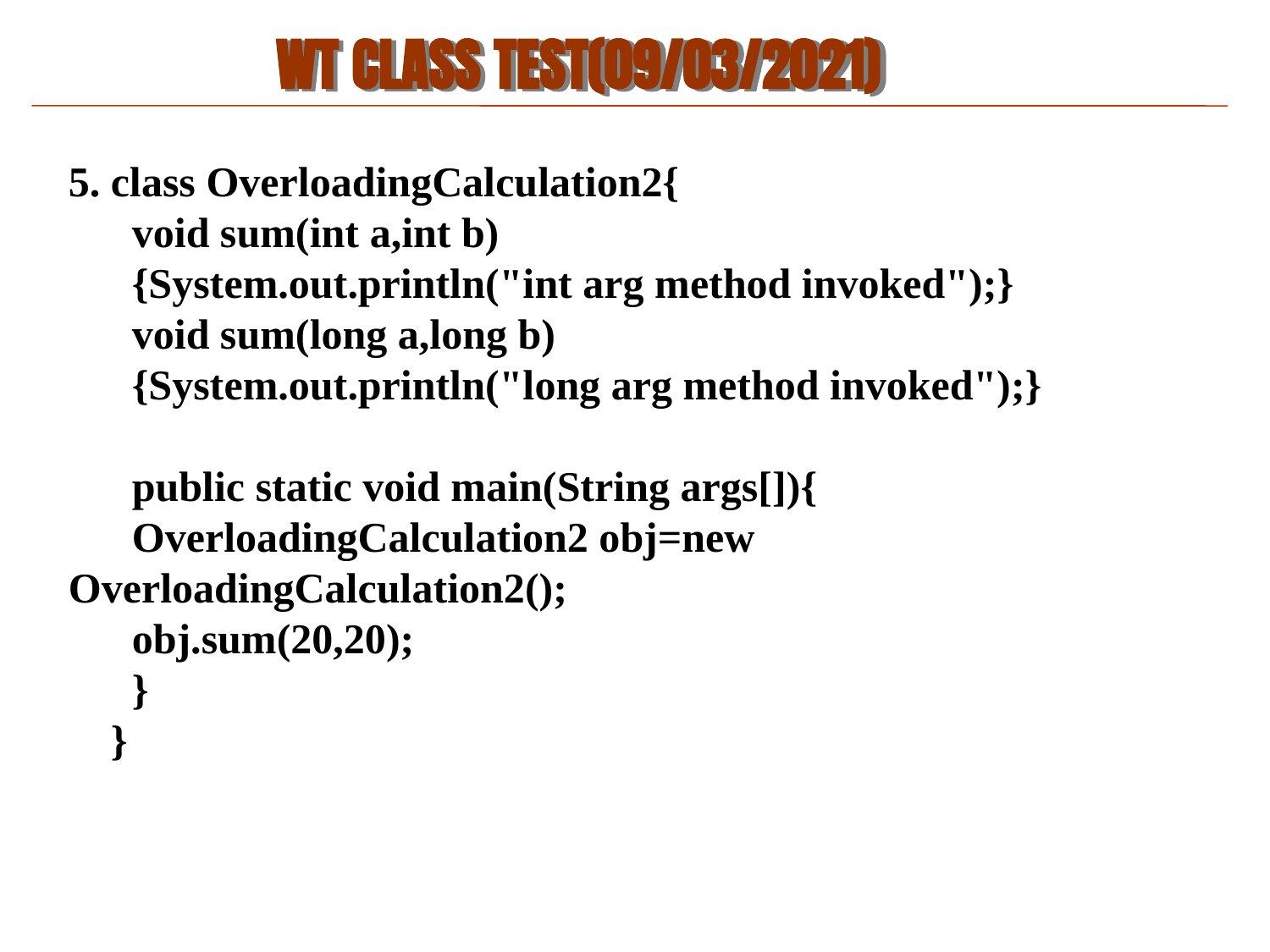

WT CLASS TEST(09/03/2021)

5. class OverloadingCalculation2{
      void sum(int a,int b)
      {System.out.println("int arg method invoked");}
      void sum(long a,long b)
      {System.out.println("long arg method invoked");}

      public static void main(String args[]){
      OverloadingCalculation2 obj=new   OverloadingCalculation2();
      obj.sum(20,20);
      }
    }